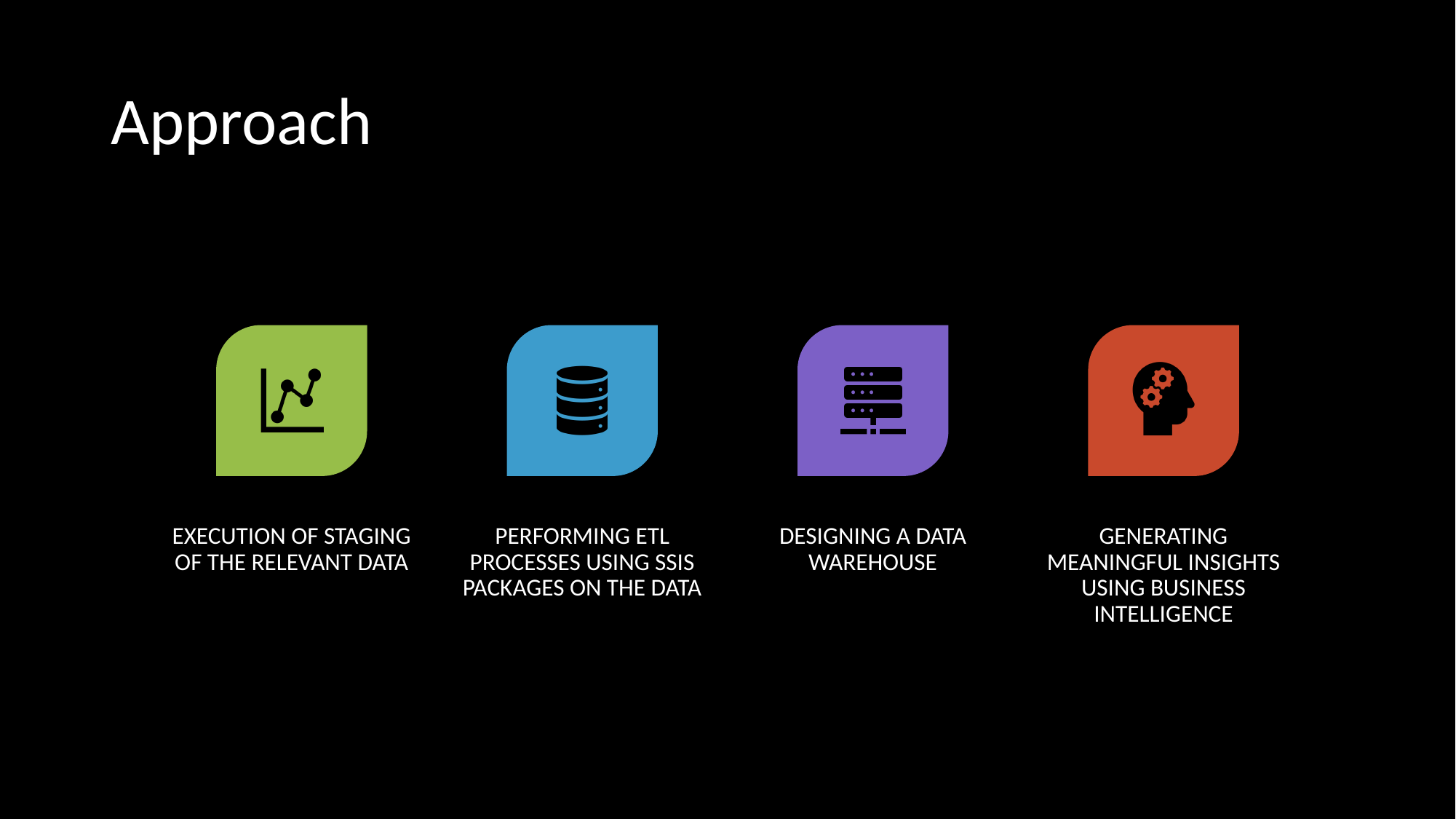

# Approach
Execution of staging of the relevant data
Performing ETL processes using SSIS packages on the data
Designing a data warehouse
Generating meaningful insights using Business Intelligence